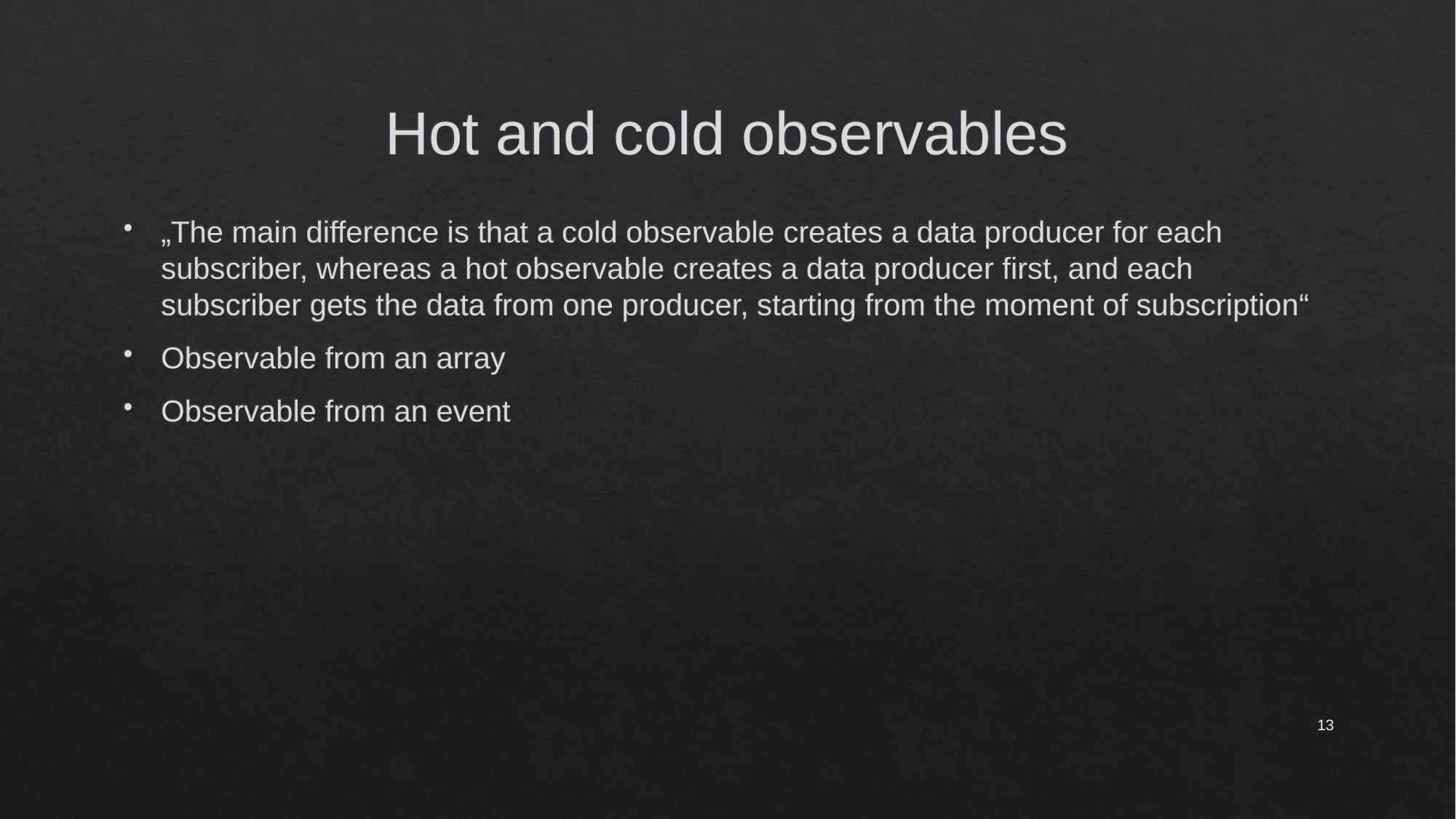

# Hot and cold observables
„The main difference is that a cold observable creates a data producer for each subscriber, whereas a hot observable creates a data producer first, and each subscriber gets the data from one producer, starting from the moment of subscription“
Observable from an array
Observable from an event
13